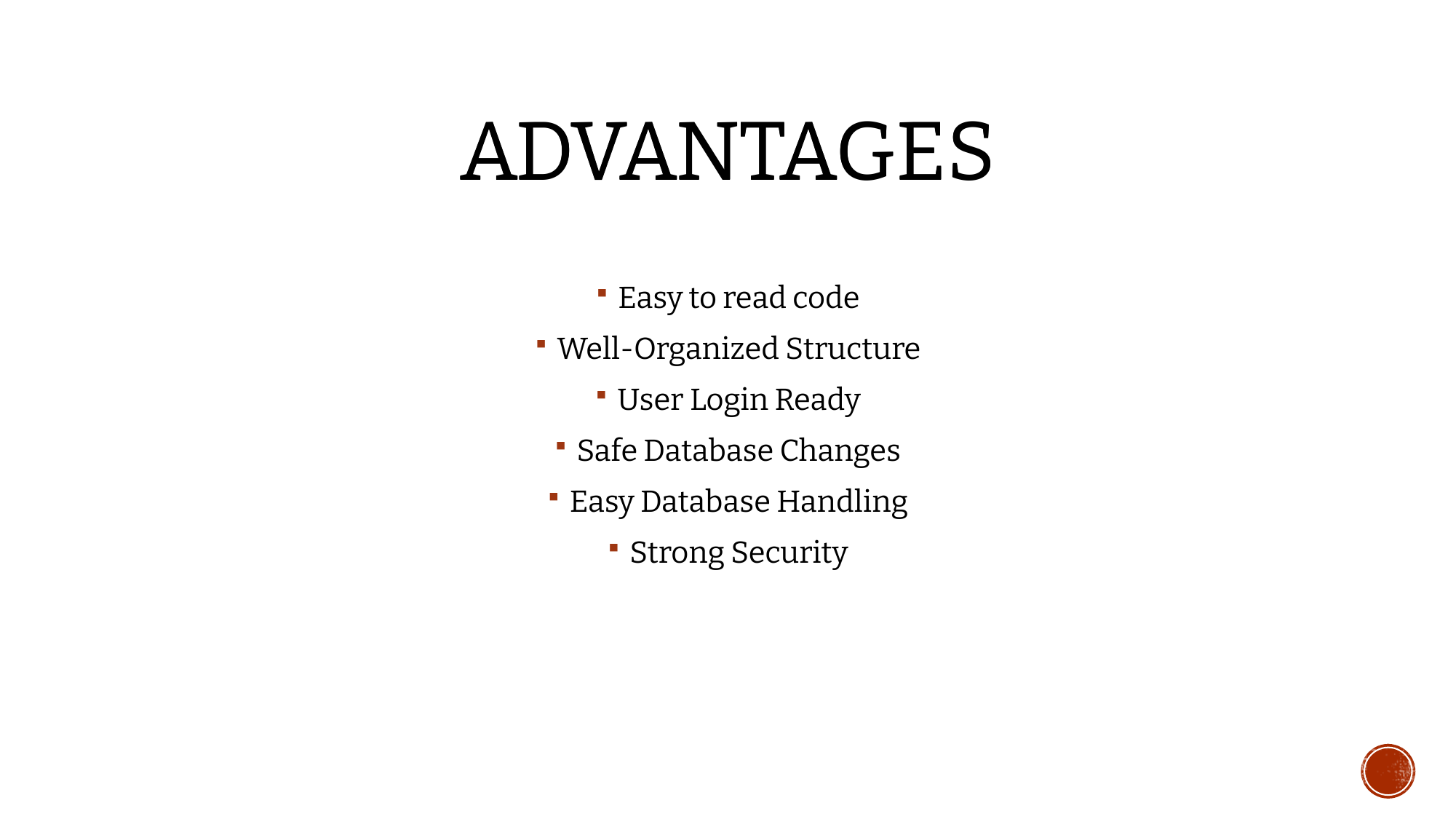

Advantages
# Advantages
Easy to read code
Well-Organized Structure
User Login Ready
Safe Database Changes
Easy Database Handling
Strong Security